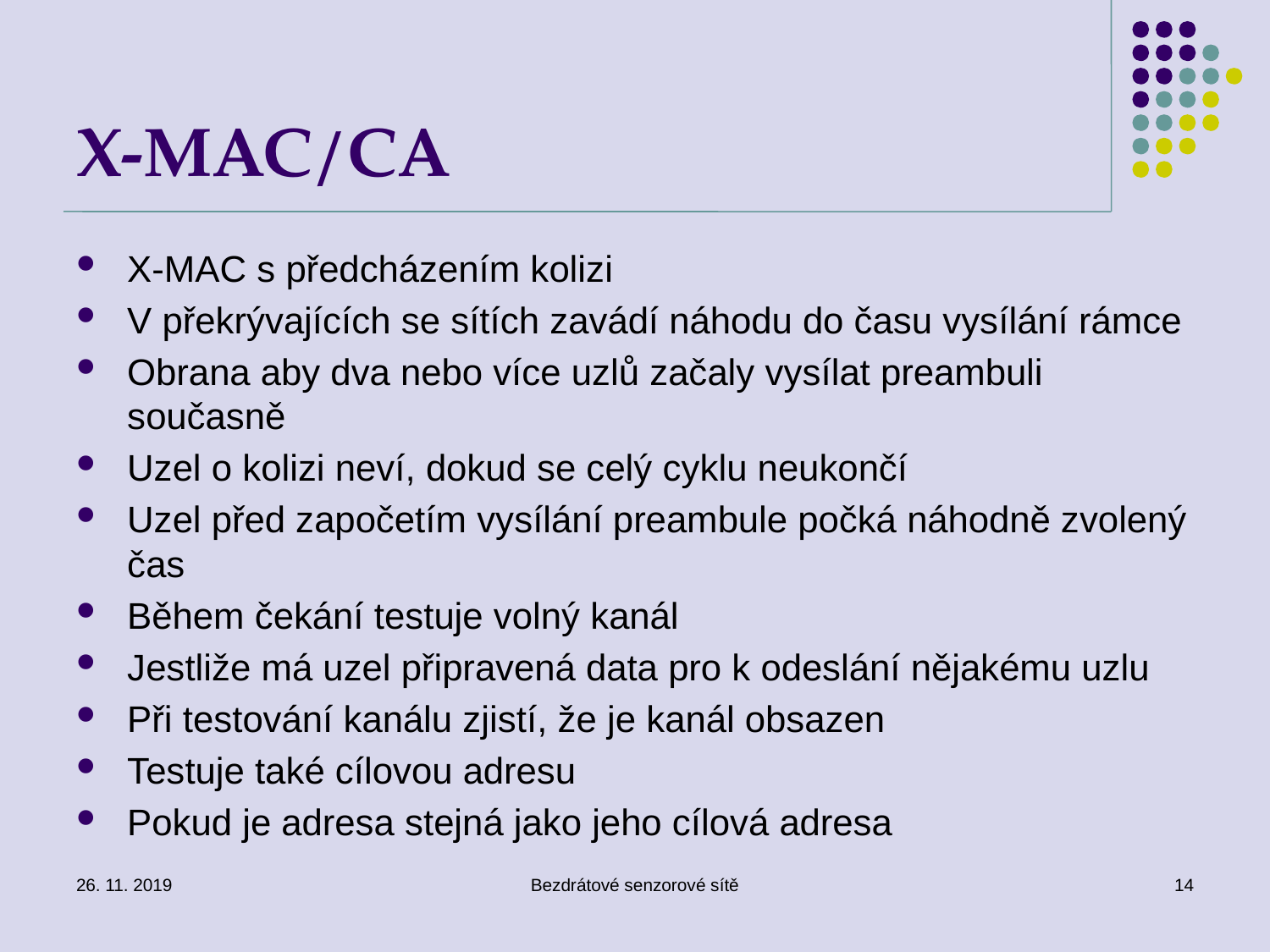

# X-MAC/CA
X-MAC s předcházením kolizi
V překrývajících se sítích zavádí náhodu do času vysílání rámce
Obrana aby dva nebo více uzlů začaly vysílat preambuli současně
Uzel o kolizi neví, dokud se celý cyklu neukončí
Uzel před započetím vysílání preambule počká náhodně zvolený čas
Během čekání testuje volný kanál
Jestliže má uzel připravená data pro k odeslání nějakému uzlu
Při testování kanálu zjistí, že je kanál obsazen
Testuje také cílovou adresu
Pokud je adresa stejná jako jeho cílová adresa
26. 11. 2019
Bezdrátové senzorové sítě
14